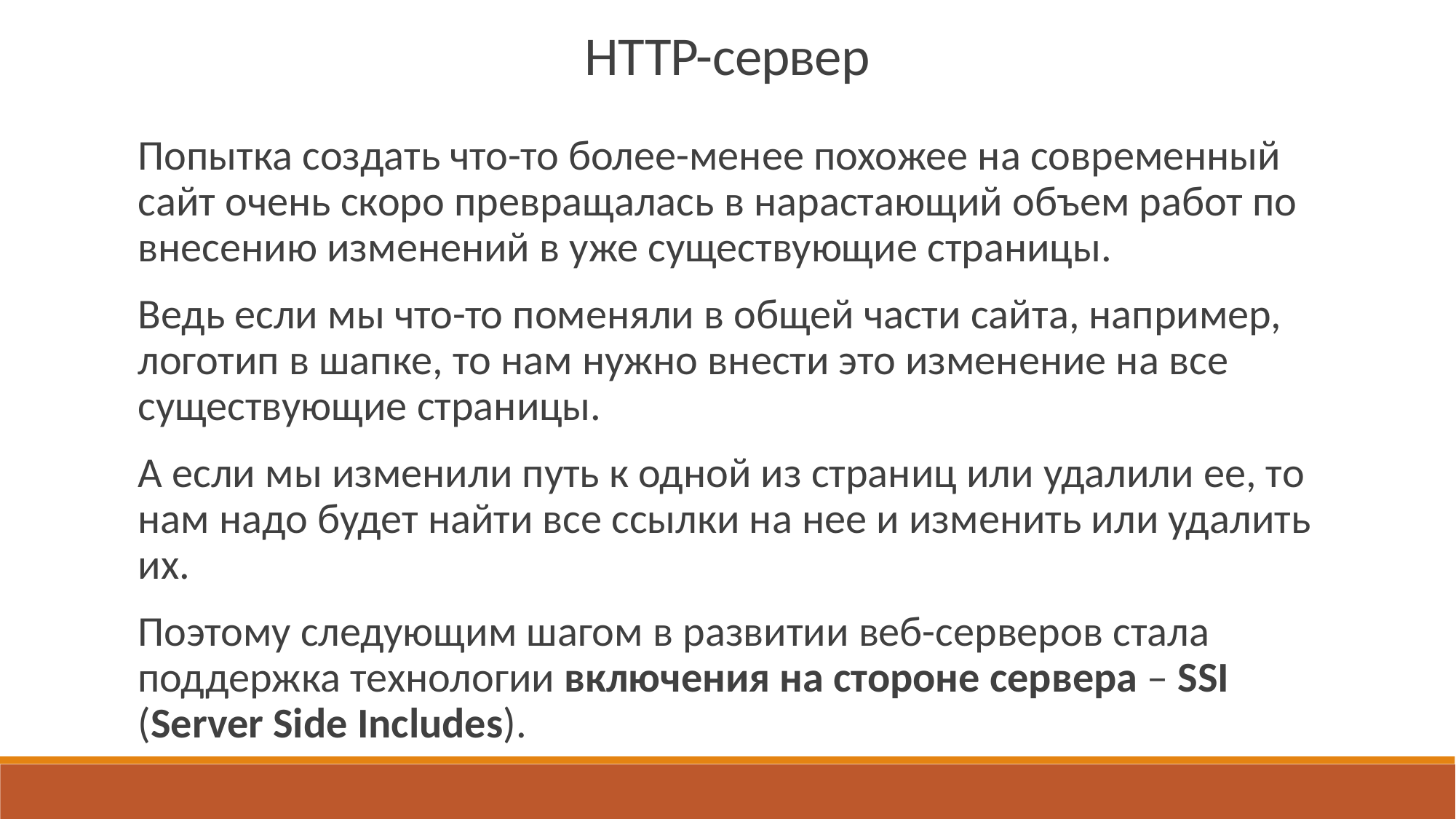

HTTP-сервер
Попытка создать что-то более-менее похожее на современный сайт очень скоро превращалась в нарастающий объем работ по внесению изменений в уже существующие страницы.
Ведь если мы что-то поменяли в общей части сайта, например, логотип в шапке, то нам нужно внести это изменение на все существующие страницы.
А если мы изменили путь к одной из страниц или удалили ее, то нам надо будет найти все ссылки на нее и изменить или удалить их.
Поэтому следующим шагом в развитии веб-серверов стала поддержка технологии включения на стороне сервера – SSI (Server Side Includes).